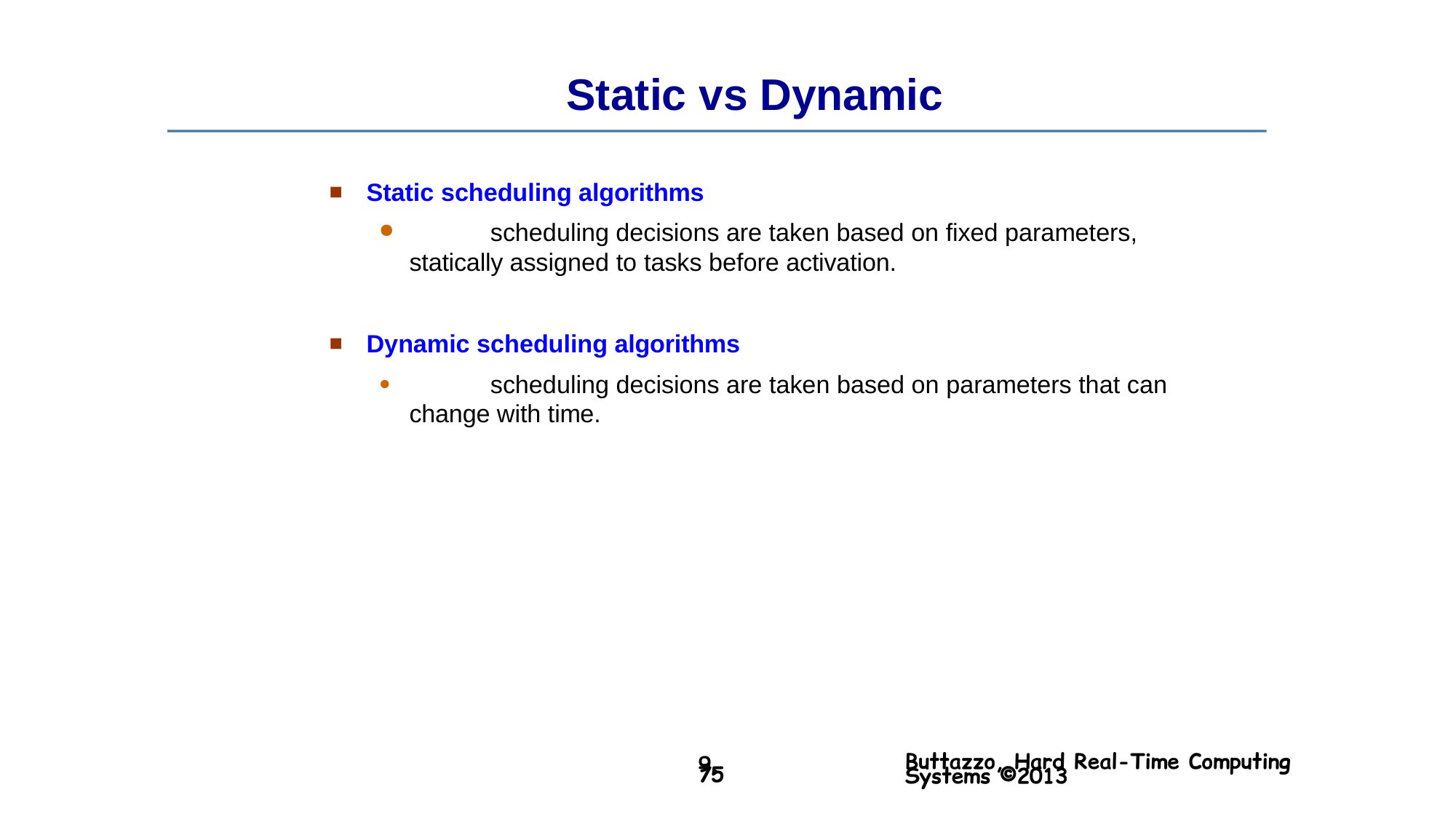

# Static vs Dynamic
Static scheduling algorithms
	scheduling decisions are taken based on fixed parameters, statically assigned to tasks before activation.

Dynamic scheduling algorithms
	scheduling decisions are taken based on parameters that can change with time.
Buttazzo, Hard Real-Time Computing Systems ©2013
9.75